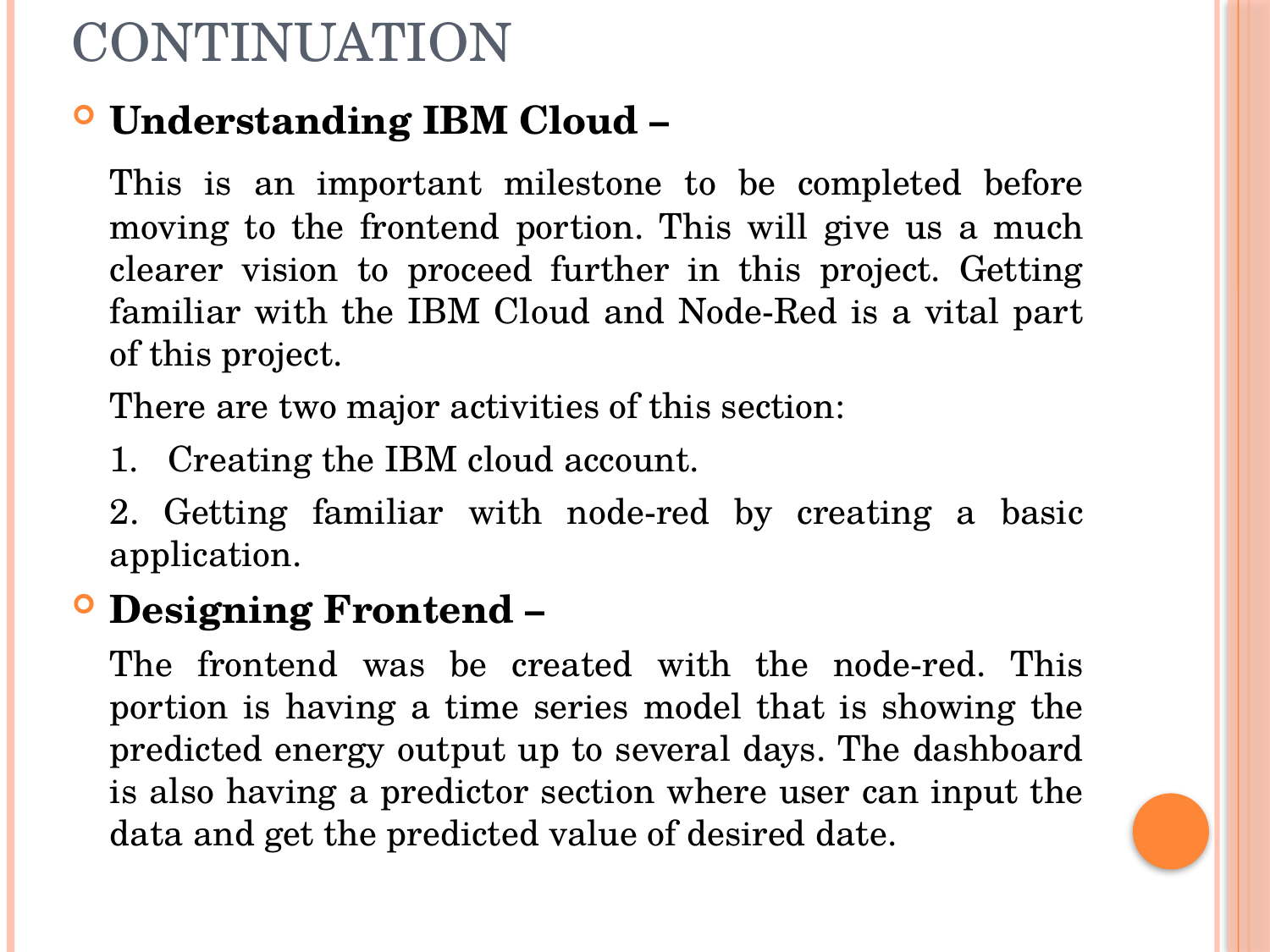

# Continuation
Understanding IBM Cloud –
	This is an important milestone to be completed before moving to the frontend portion. This will give us a much clearer vision to proceed further in this project. Getting familiar with the IBM Cloud and Node-Red is a vital part of this project.
	There are two major activities of this section:
	1.   Creating the IBM cloud account.
	2. Getting familiar with node-red by creating a basic application.
Designing Frontend –
	The frontend was be created with the node-red. This portion is having a time series model that is showing the predicted energy output up to several days. The dashboard is also having a predictor section where user can input the data and get the predicted value of desired date.